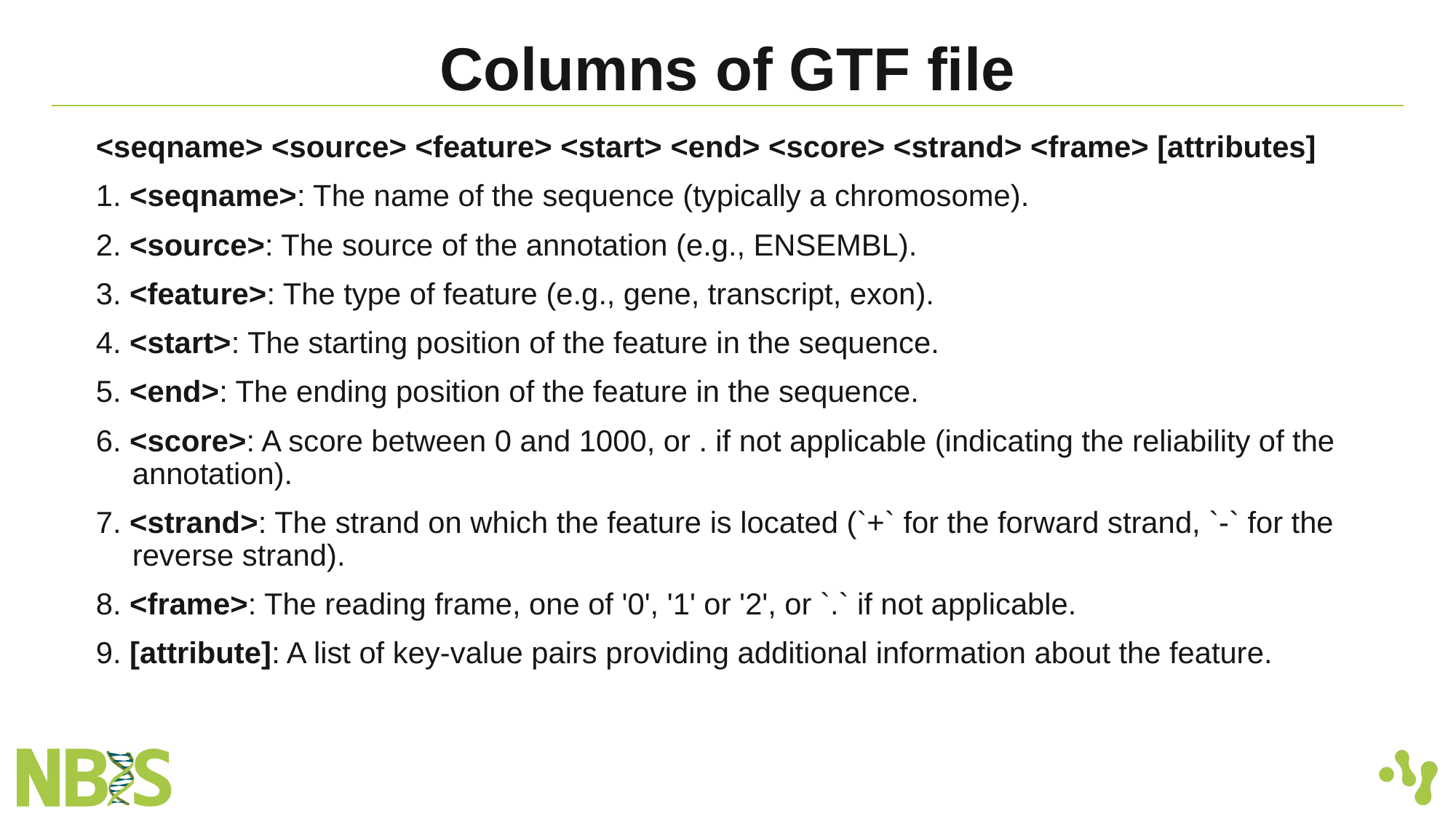

# Columns of GTF file
<seqname> <source> <feature> <start> <end> <score> <strand> <frame> [attributes]
1. <seqname>: The name of the sequence (typically a chromosome).
2. <source>: The source of the annotation (e.g., ENSEMBL).
3. <feature>: The type of feature (e.g., gene, transcript, exon).
4. <start>: The starting position of the feature in the sequence.
5. <end>: The ending position of the feature in the sequence.
6. <score>: A score between 0 and 1000, or . if not applicable (indicating the reliability of the annotation).
7. <strand>: The strand on which the feature is located (`+` for the forward strand, `-` for the reverse strand).
8. <frame>: The reading frame, one of '0', '1' or '2', or `.` if not applicable.
9. [attribute]: A list of key-value pairs providing additional information about the feature.